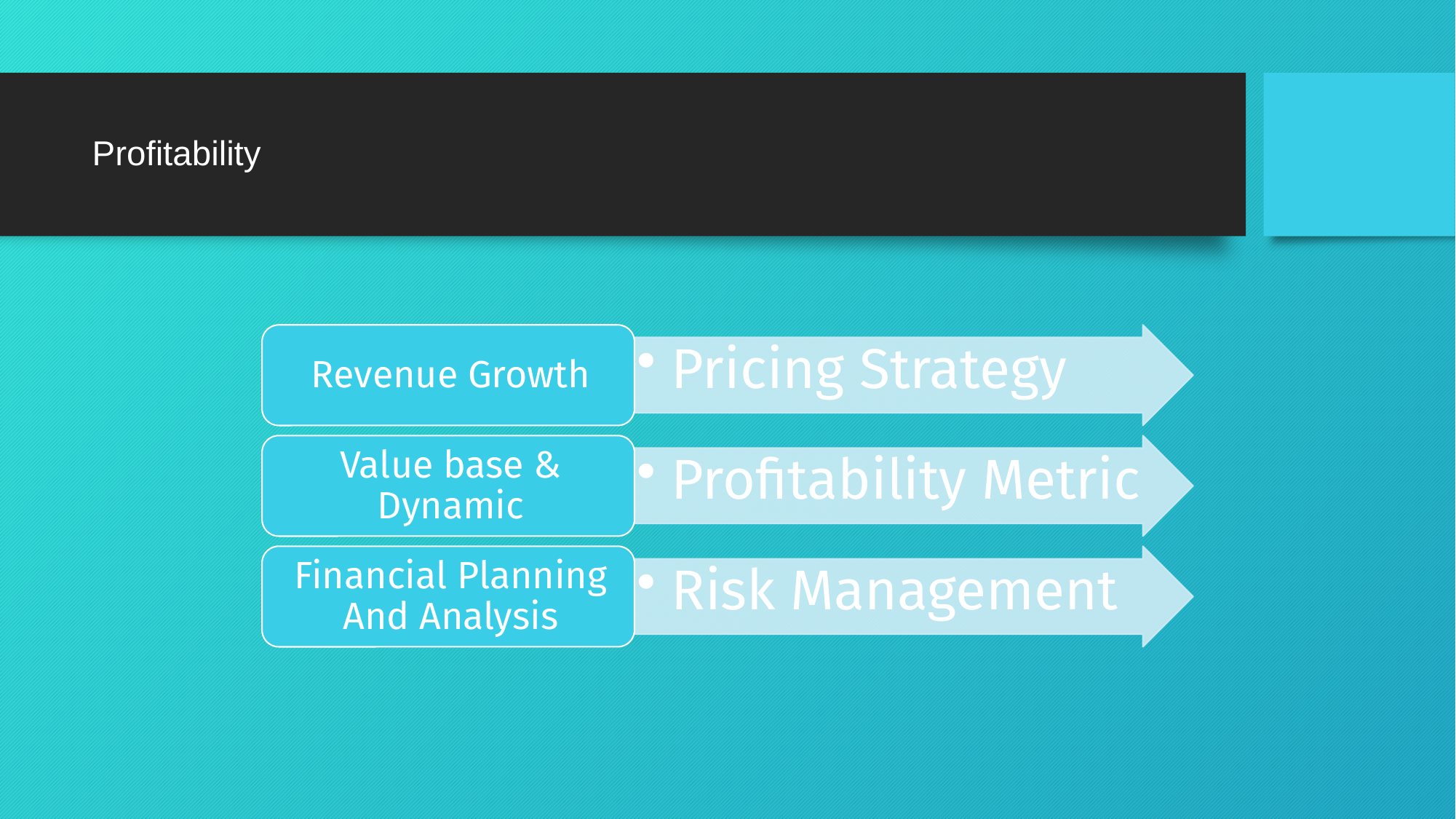

# Profitability
Pricing Strategy
Revenue Growth
Profitability Metric
Value base & Dynamic
Risk Management
Financial Planning And Analysis